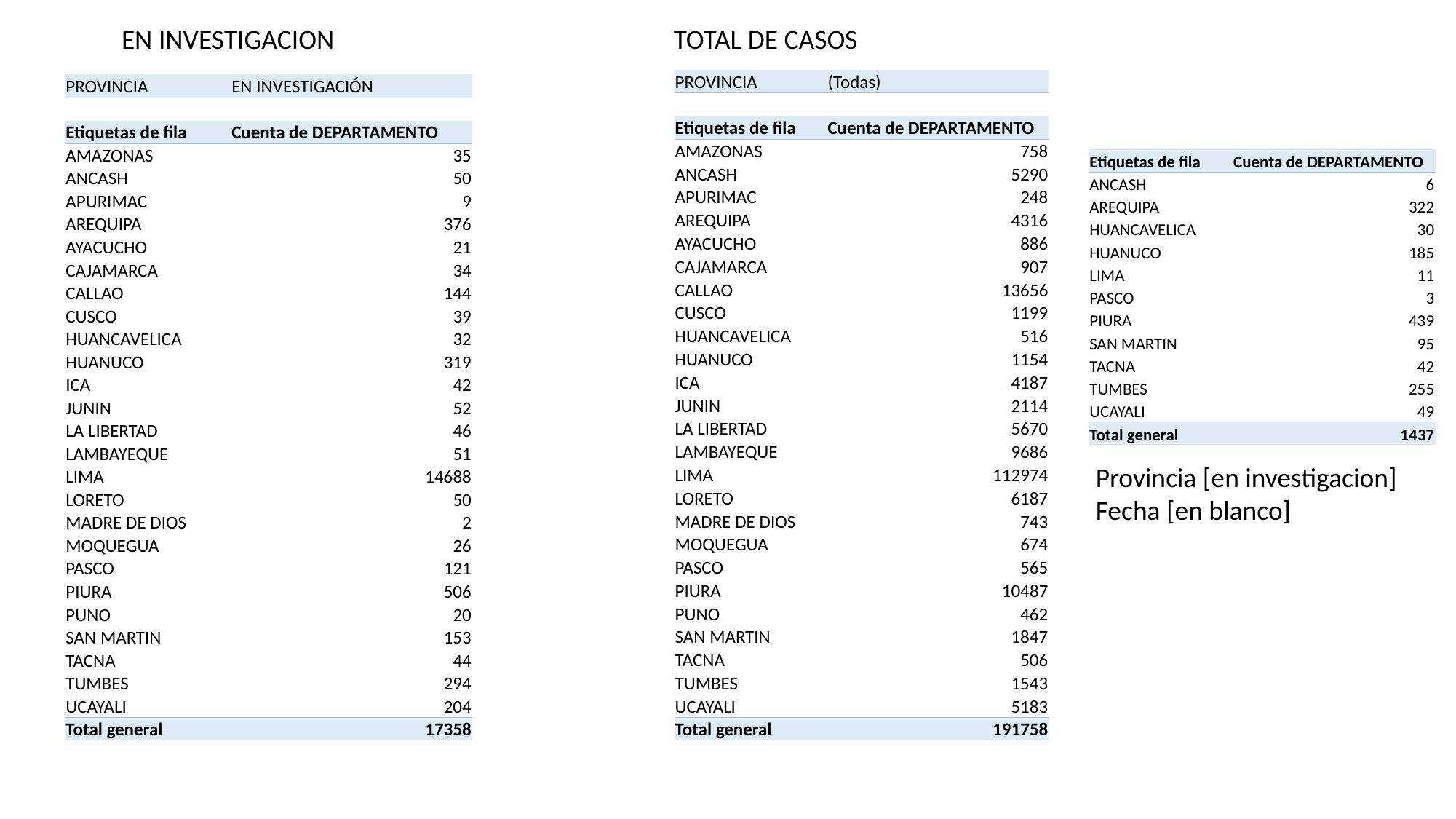

EN INVESTIGACION
TOTAL DE CASOS
| PROVINCIA | (Todas) |
| --- | --- |
|  |  |
| Etiquetas de fila | Cuenta de DEPARTAMENTO |
| AMAZONAS | 758 |
| ANCASH | 5290 |
| APURIMAC | 248 |
| AREQUIPA | 4316 |
| AYACUCHO | 886 |
| CAJAMARCA | 907 |
| CALLAO | 13656 |
| CUSCO | 1199 |
| HUANCAVELICA | 516 |
| HUANUCO | 1154 |
| ICA | 4187 |
| JUNIN | 2114 |
| LA LIBERTAD | 5670 |
| LAMBAYEQUE | 9686 |
| LIMA | 112974 |
| LORETO | 6187 |
| MADRE DE DIOS | 743 |
| MOQUEGUA | 674 |
| PASCO | 565 |
| PIURA | 10487 |
| PUNO | 462 |
| SAN MARTIN | 1847 |
| TACNA | 506 |
| TUMBES | 1543 |
| UCAYALI | 5183 |
| Total general | 191758 |
| PROVINCIA | EN INVESTIGACIÓN |
| --- | --- |
|  |  |
| Etiquetas de fila | Cuenta de DEPARTAMENTO |
| AMAZONAS | 35 |
| ANCASH | 50 |
| APURIMAC | 9 |
| AREQUIPA | 376 |
| AYACUCHO | 21 |
| CAJAMARCA | 34 |
| CALLAO | 144 |
| CUSCO | 39 |
| HUANCAVELICA | 32 |
| HUANUCO | 319 |
| ICA | 42 |
| JUNIN | 52 |
| LA LIBERTAD | 46 |
| LAMBAYEQUE | 51 |
| LIMA | 14688 |
| LORETO | 50 |
| MADRE DE DIOS | 2 |
| MOQUEGUA | 26 |
| PASCO | 121 |
| PIURA | 506 |
| PUNO | 20 |
| SAN MARTIN | 153 |
| TACNA | 44 |
| TUMBES | 294 |
| UCAYALI | 204 |
| Total general | 17358 |
| Etiquetas de fila | Cuenta de DEPARTAMENTO |
| --- | --- |
| ANCASH | 6 |
| AREQUIPA | 322 |
| HUANCAVELICA | 30 |
| HUANUCO | 185 |
| LIMA | 11 |
| PASCO | 3 |
| PIURA | 439 |
| SAN MARTIN | 95 |
| TACNA | 42 |
| TUMBES | 255 |
| UCAYALI | 49 |
| Total general | 1437 |
Provincia [en investigacion]
Fecha [en blanco]